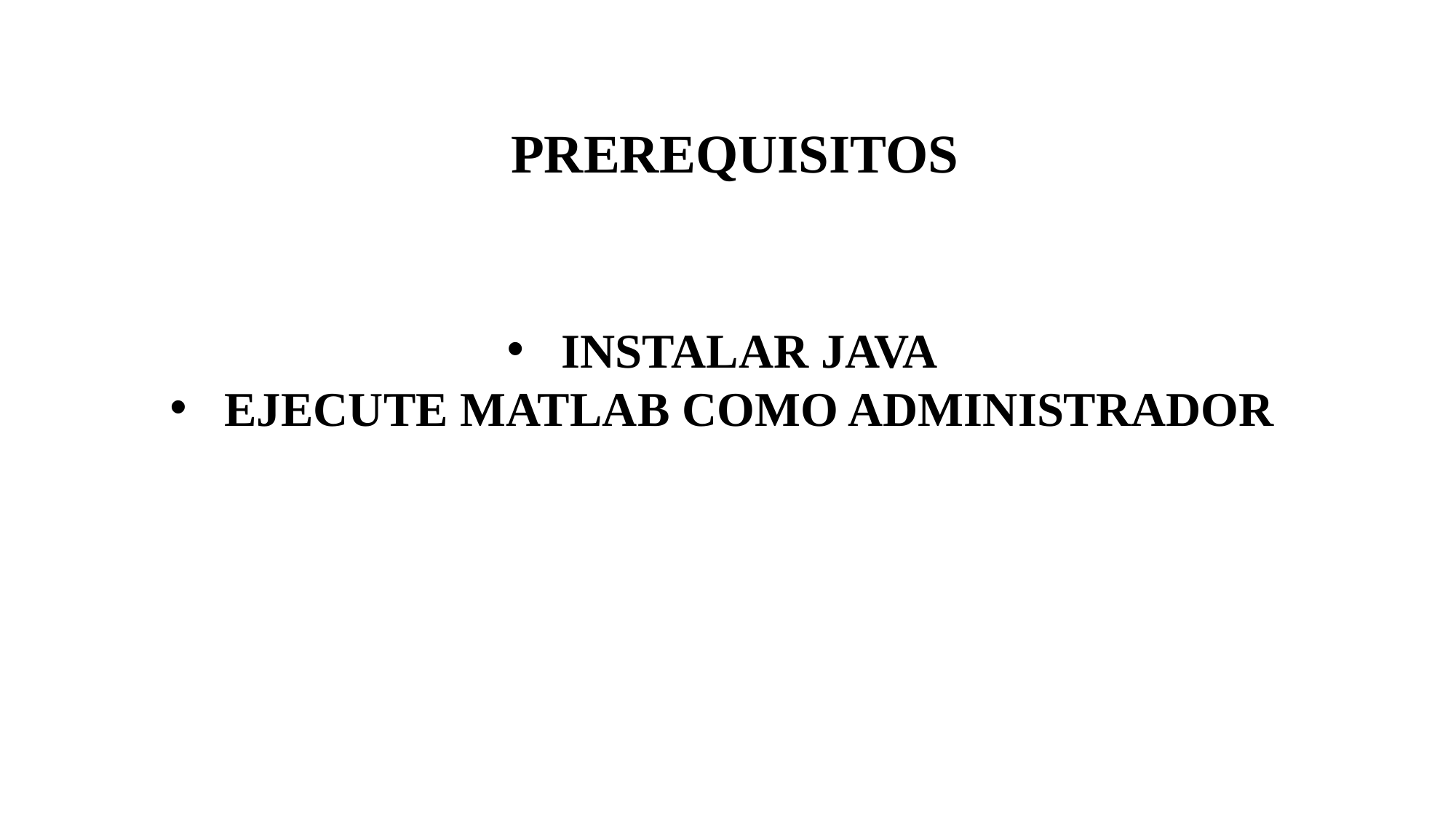

PREREQUISITOS
INSTALAR JAVA
EJECUTE MATLAB COMO ADMINISTRADOR